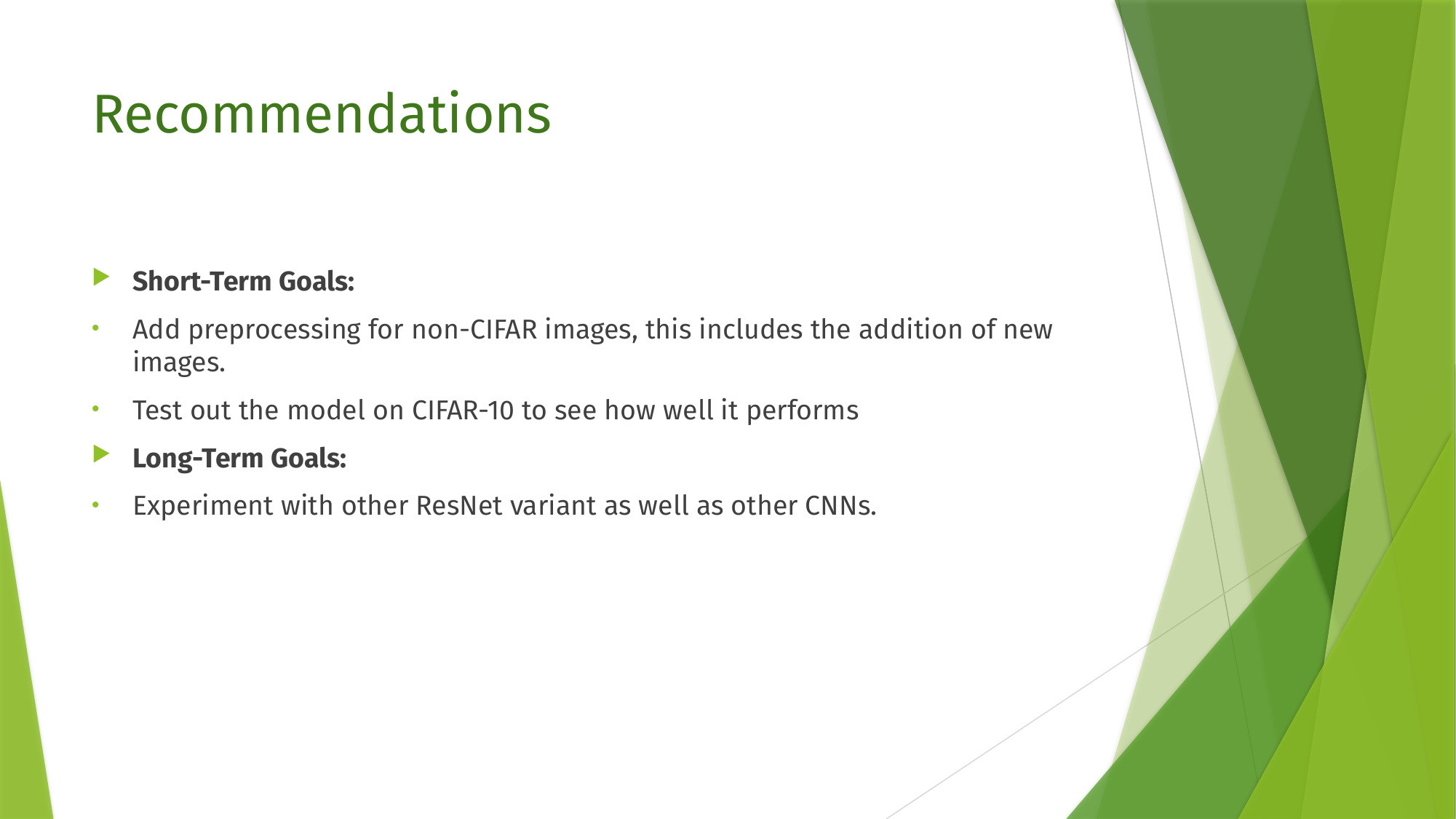

# Recommendations
Short-Term Goals:
Add preprocessing for non-CIFAR images, this includes the addition of new images.
Test out the model on CIFAR-10 to see how well it performs
Long-Term Goals:
Experiment with other ResNet variant as well as other CNNs.